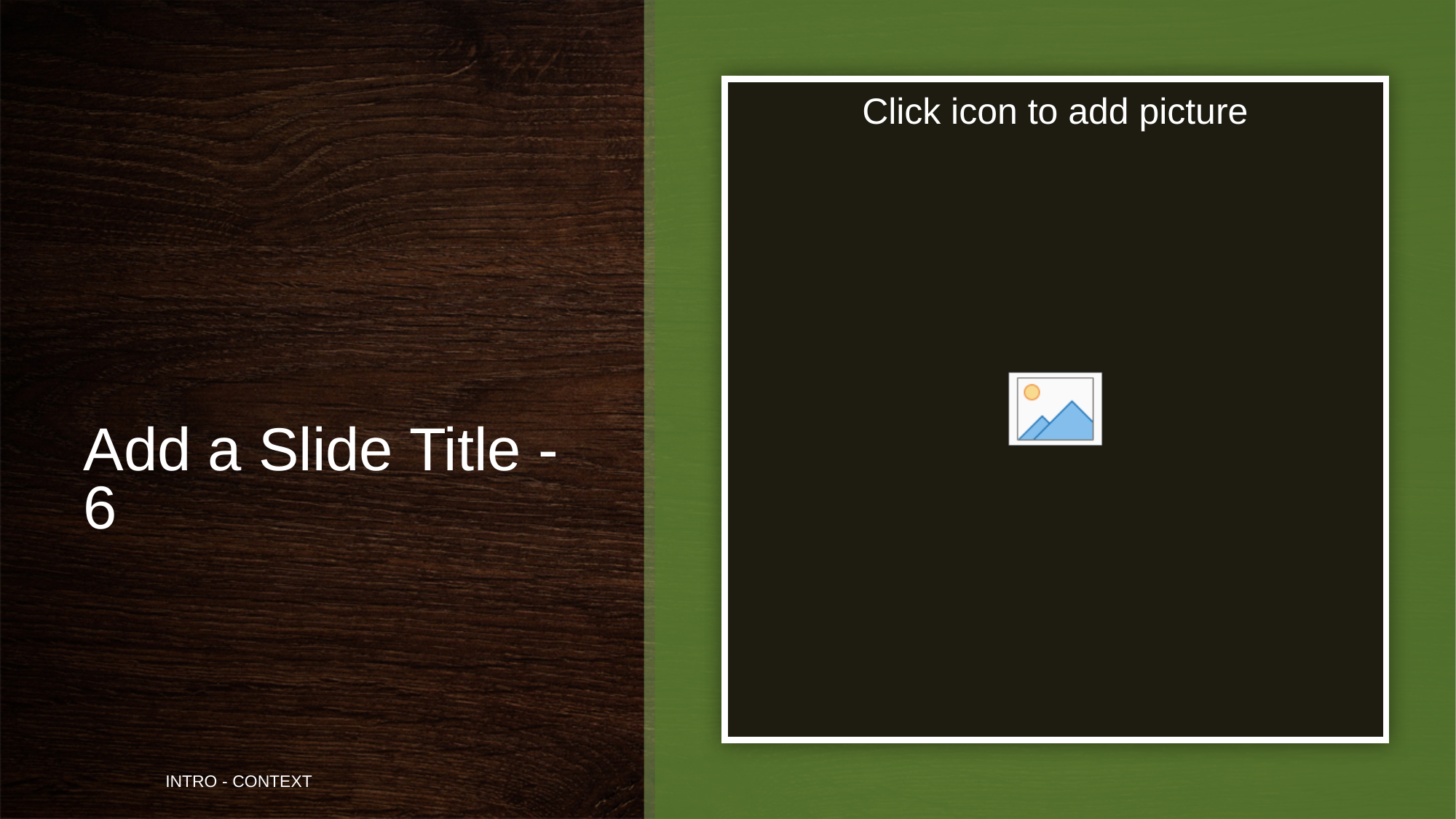

# Add a Slide Title - 6

Intro - Context